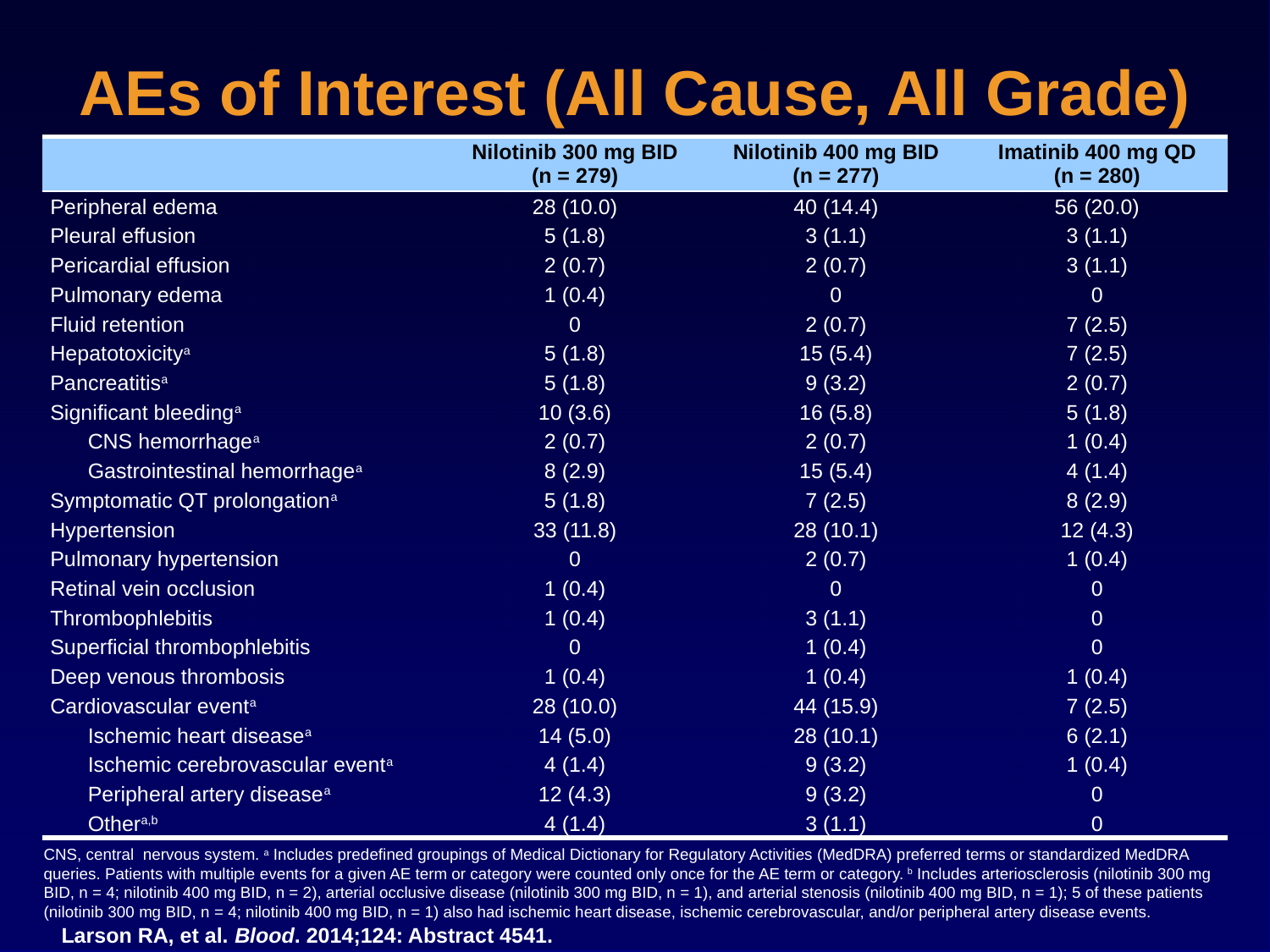

# AEs of Interest (All Cause, All Grade)
|  | Nilotinib 300 mg BID (n = 279) | Nilotinib 400 mg BID (n = 277) | Imatinib 400 mg QD (n = 280) |
| --- | --- | --- | --- |
| Peripheral edema | 28 (10.0) | 40 (14.4) | 56 (20.0) |
| Pleural effusion | 5 (1.8) | 3 (1.1) | 3 (1.1) |
| Pericardial effusion | 2 (0.7) | 2 (0.7) | 3 (1.1) |
| Pulmonary edema | 1 (0.4) | 0 | 0 |
| Fluid retention | 0 | 2 (0.7) | 7 (2.5) |
| Hepatotoxicitya | 5 (1.8) | 15 (5.4) | 7 (2.5) |
| Pancreatitisa | 5 (1.8) | 9 (3.2) | 2 (0.7) |
| Significant bleedinga | 10 (3.6) | 16 (5.8) | 5 (1.8) |
| CNS hemorrhagea | 2 (0.7) | 2 (0.7) | 1 (0.4) |
| Gastrointestinal hemorrhagea | 8 (2.9) | 15 (5.4) | 4 (1.4) |
| Symptomatic QT prolongationa | 5 (1.8) | 7 (2.5) | 8 (2.9) |
| Hypertension | 33 (11.8) | 28 (10.1) | 12 (4.3) |
| Pulmonary hypertension | 0 | 2 (0.7) | 1 (0.4) |
| Retinal vein occlusion | 1 (0.4) | 0 | 0 |
| Thrombophlebitis | 1 (0.4) | 3 (1.1) | 0 |
| Superficial thrombophlebitis | 0 | 1 (0.4) | 0 |
| Deep venous thrombosis | 1 (0.4) | 1 (0.4) | 1 (0.4) |
| Cardiovascular eventa | 28 (10.0) | 44 (15.9) | 7 (2.5) |
| Ischemic heart diseasea | 14 (5.0) | 28 (10.1) | 6 (2.1) |
| Ischemic cerebrovascular eventa | 4 (1.4) | 9 (3.2) | 1 (0.4) |
| Peripheral artery diseasea | 12 (4.3) | 9 (3.2) | 0 |
| Othera,b | 4 (1.4) | 3 (1.1) | 0 |
CNS, central  nervous system. a Includes predefined groupings of Medical Dictionary for Regulatory Activities (MedDRA) preferred terms or standardized MedDRA queries. Patients with multiple events for a given AE term or category were counted only once for the AE term or category. b Includes arteriosclerosis (nilotinib 300 mg BID, n = 4; nilotinib 400 mg BID, n = 2), arterial occlusive disease (nilotinib 300 mg BID, n = 1), and arterial stenosis (nilotinib 400 mg BID, n = 1); 5 of these patients (nilotinib 300 mg BID, n = 4; nilotinib 400 mg BID, n = 1) also had ischemic heart disease, ischemic cerebrovascular, and/or peripheral artery disease events.
Larson RA, et al. Blood. 2014;124: Abstract 4541.